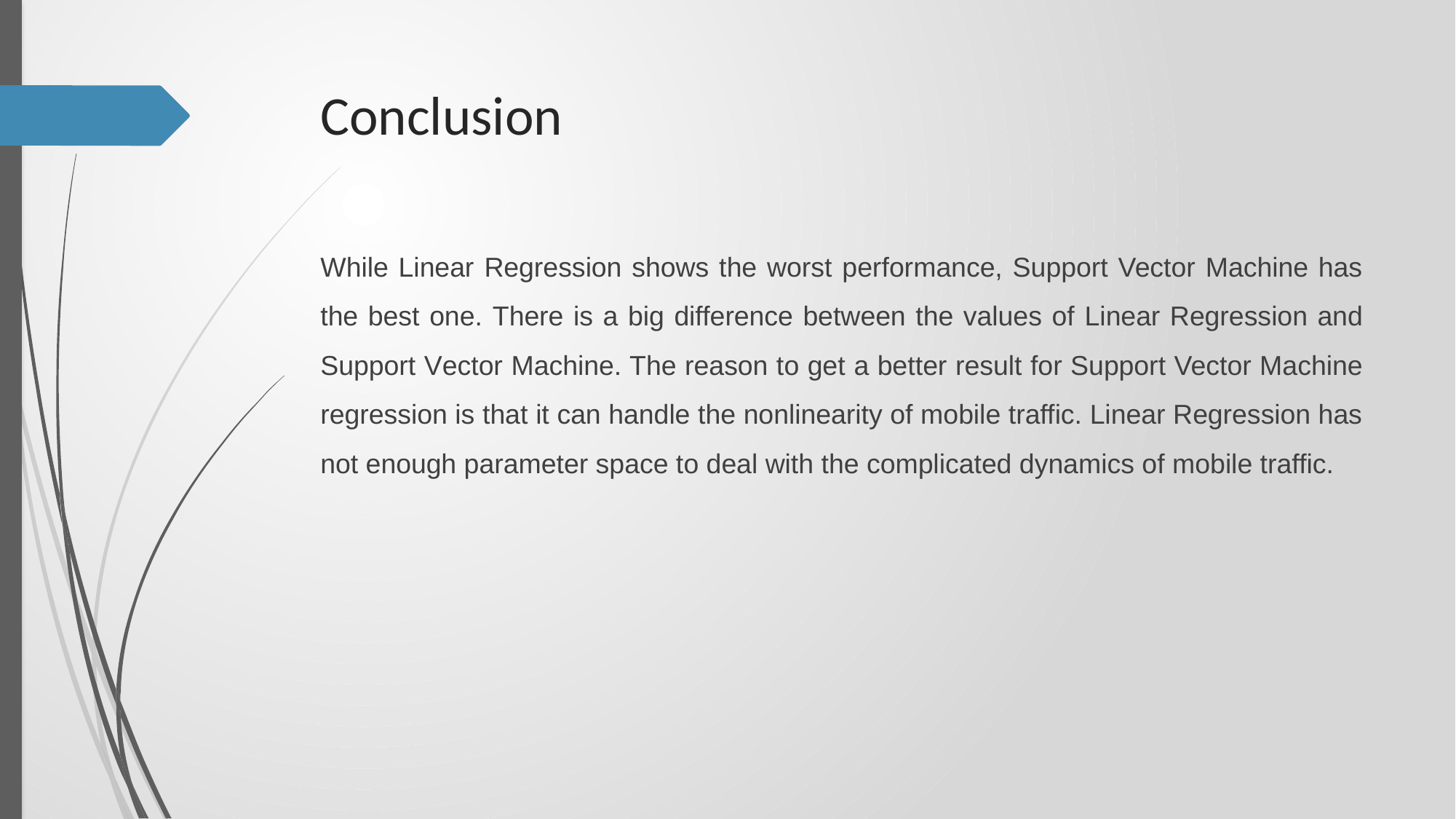

# Conclusion
While Linear Regression shows the worst performance, Support Vector Machine has the best one. There is a big difference between the values of Linear Regression and Support Vector Machine. The reason to get a better result for Support Vector Machine regression is that it can handle the nonlinearity of mobile traffic. Linear Regression has not enough parameter space to deal with the complicated dynamics of mobile traffic.